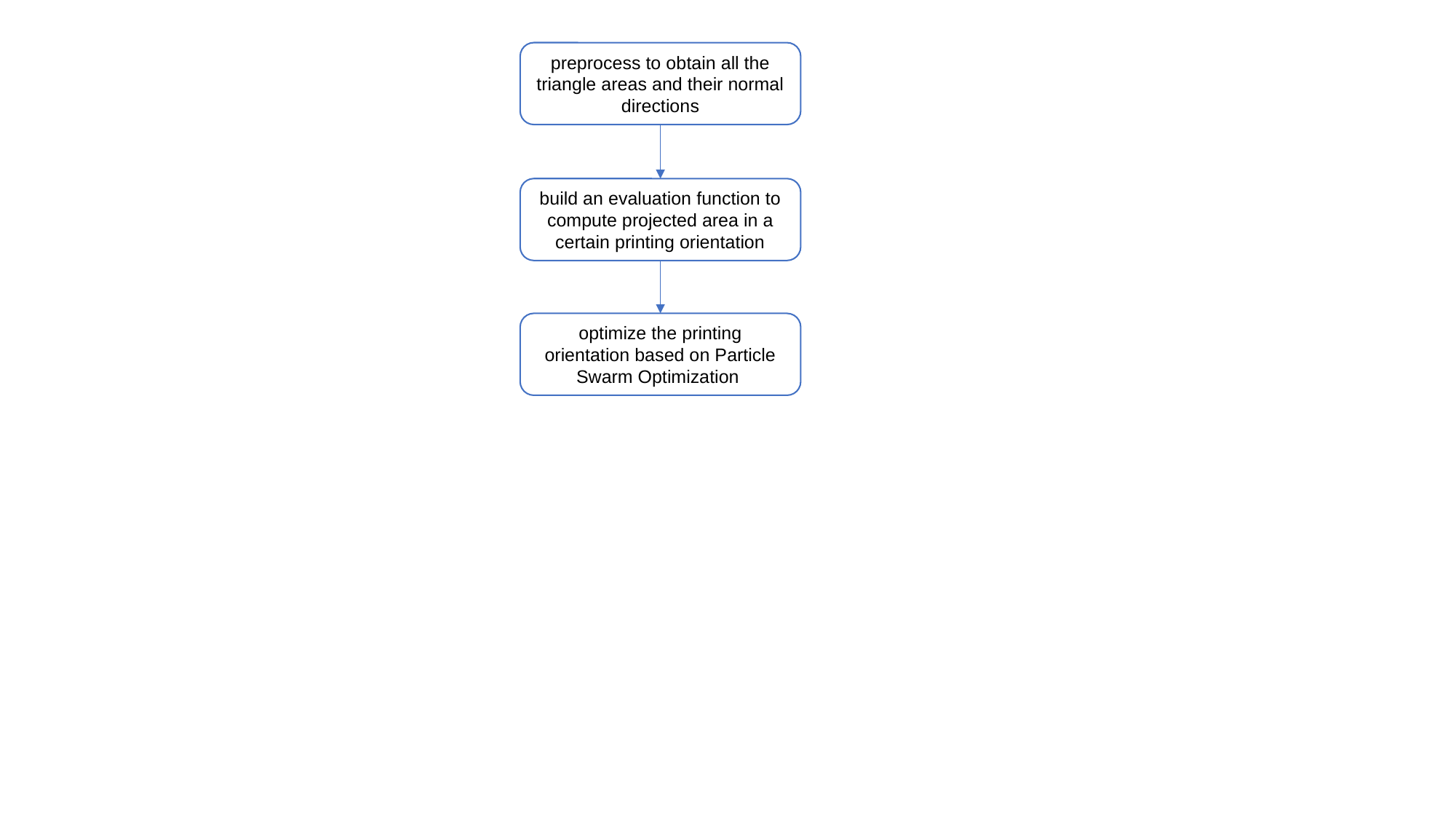

preprocess to obtain all the triangle areas and their normal directions
build an evaluation function to compute projected area in a certain printing orientation
optimize the printing orientation based on Particle Swarm Optimization